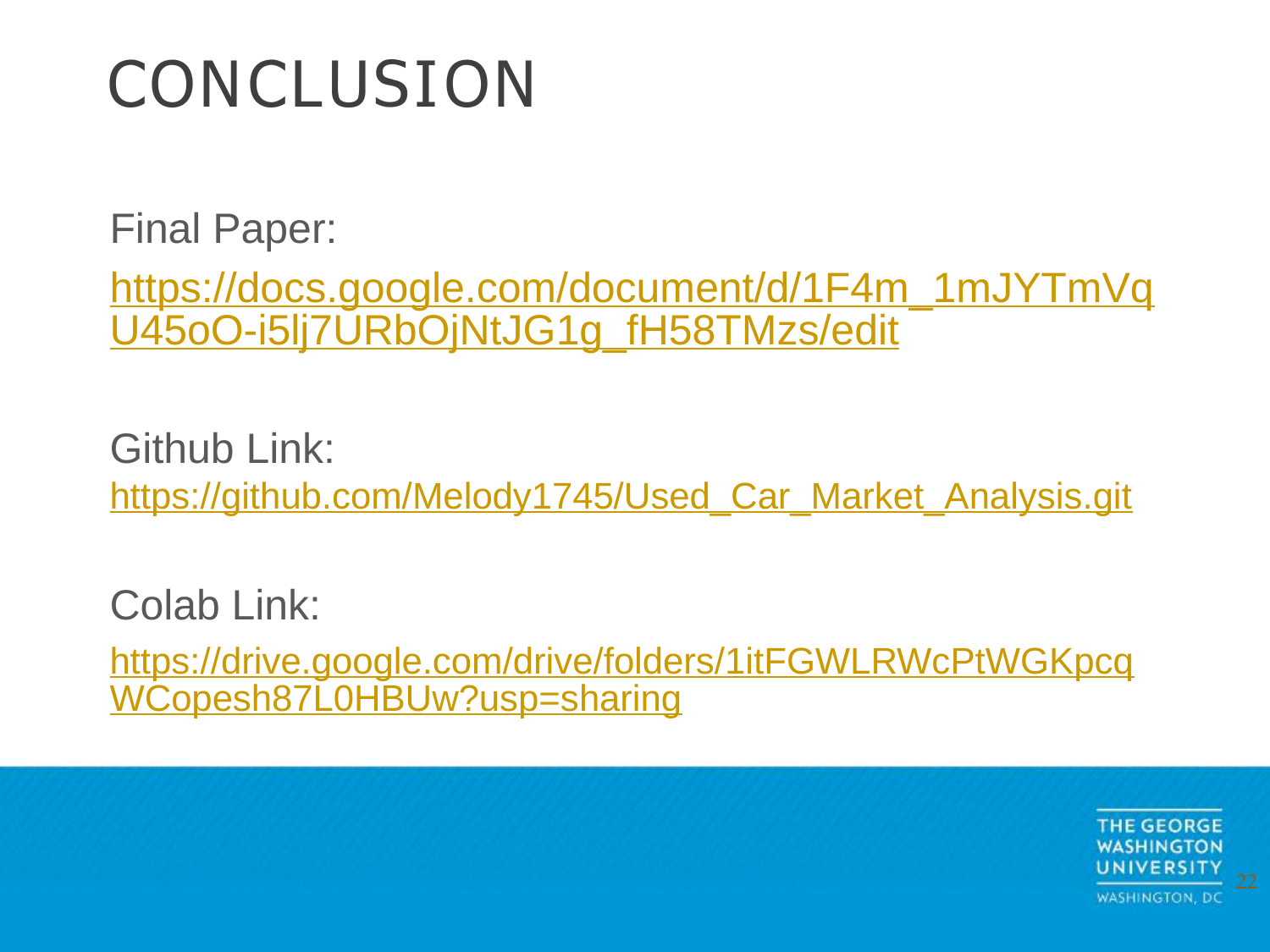

# CONCLUSION
Final Paper:
https://docs.google.com/document/d/1F4m_1mJYTmVqU45oO-i5lj7URbOjNtJG1g_fH58TMzs/edit

Github Link: https://github.com/Melody1745/Used_Car_Market_Analysis.git

Colab Link:
https://drive.google.com/drive/folders/1itFGWLRWcPtWGKpcqWCopesh87L0HBUw?usp=sharing
22